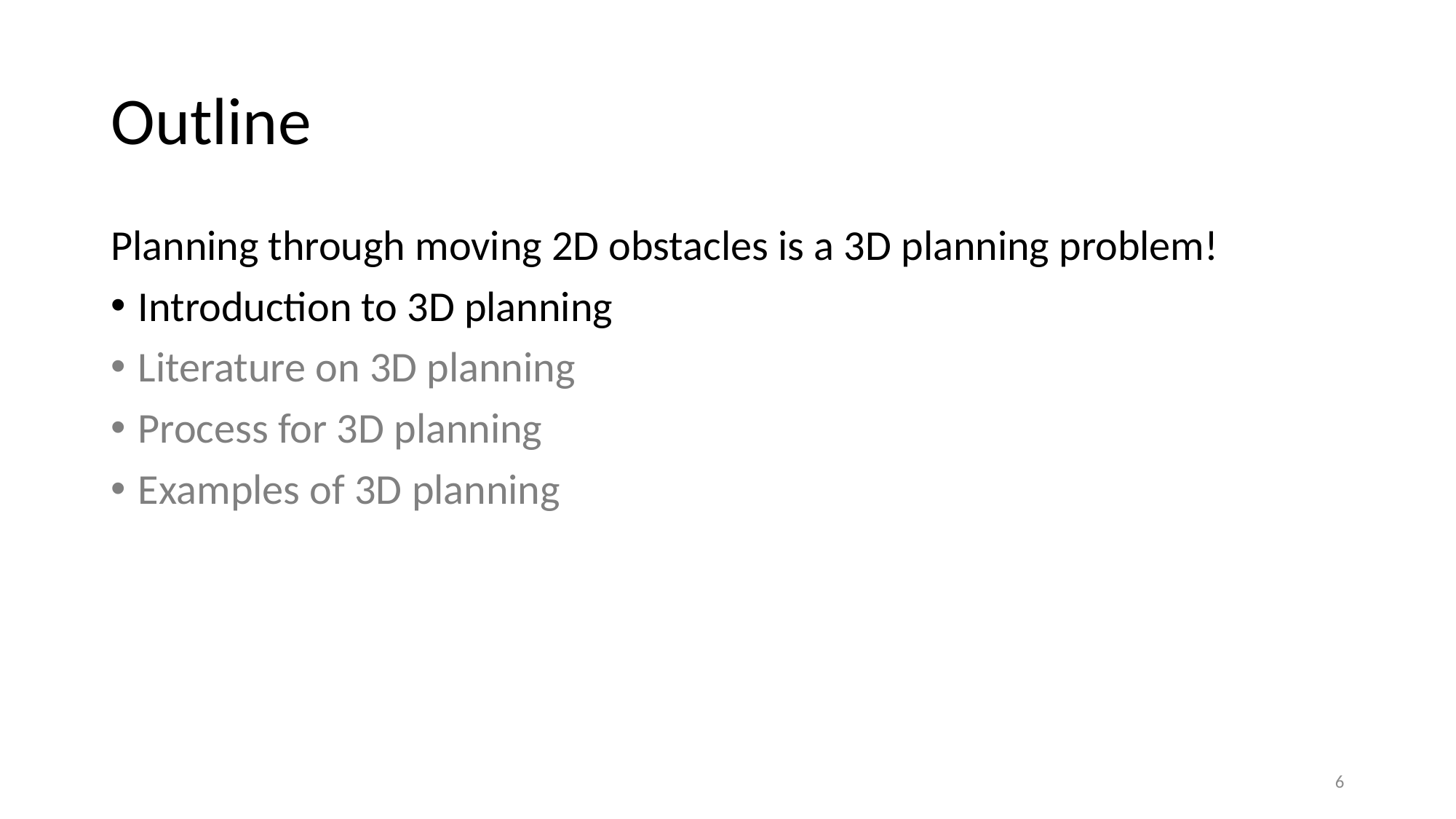

# Outline
Planning through moving 2D obstacles is a 3D planning problem!
Introduction to 3D planning
Literature on 3D planning
Process for 3D planning
Examples of 3D planning
6